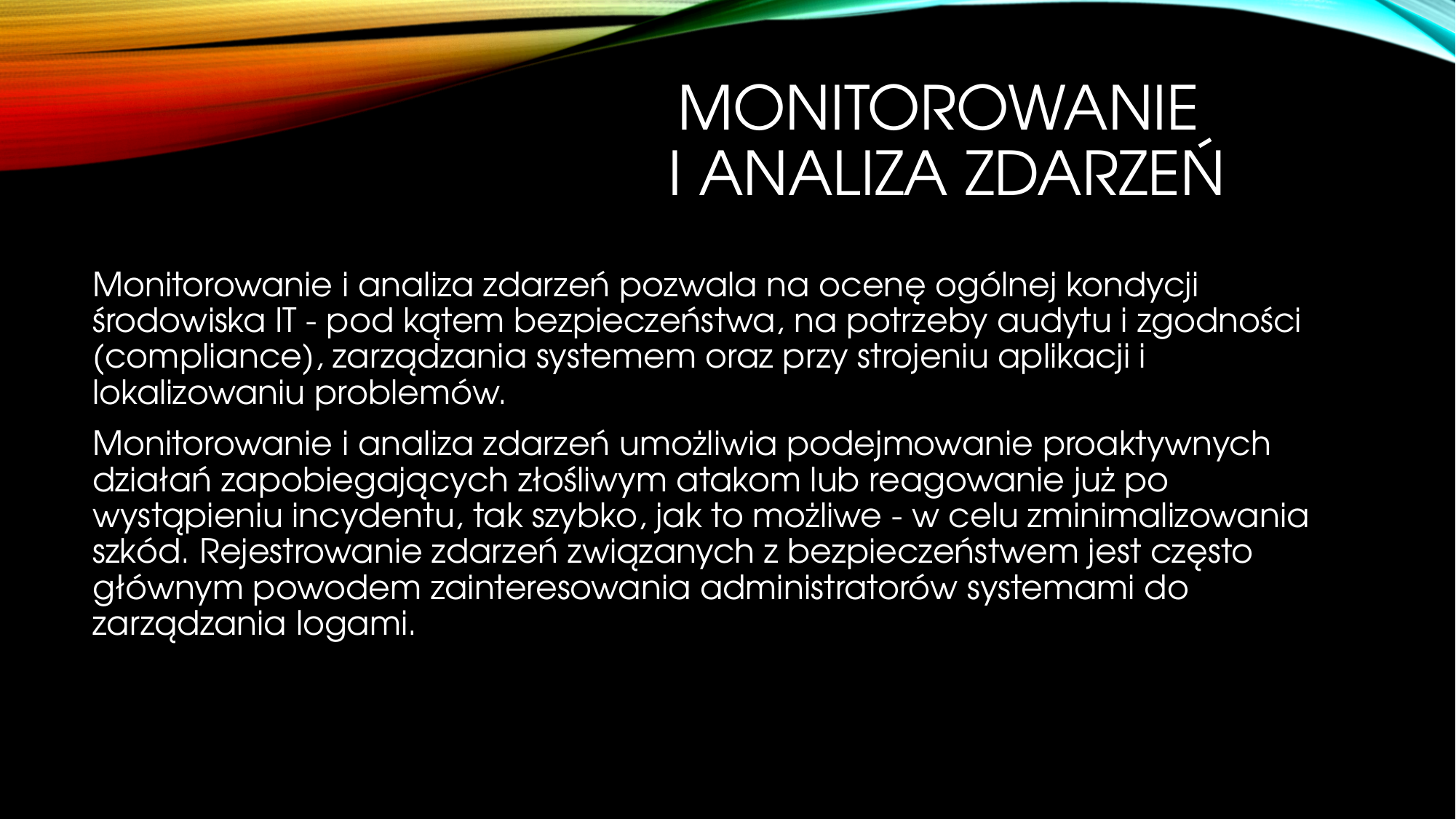

# Monitorowanie i analiza zdarzeń
Monitorowanie i analiza zdarzeń pozwala na ocenę ogólnej kondycji środowiska IT - pod kątem bezpieczeństwa, na potrzeby audytu i zgodności (compliance), zarządzania systemem oraz przy strojeniu aplikacji i lokalizowaniu problemów.
Monitorowanie i analiza zdarzeń umożliwia podejmowanie proaktywnych działań zapobiegających złośliwym atakom lub reagowanie już po wystąpieniu incydentu, tak szybko, jak to możliwe - w celu zminimalizowania szkód. Rejestrowanie zdarzeń związanych z bezpieczeństwem jest często głównym powodem zainteresowania administratorów systemami do zarządzania logami.